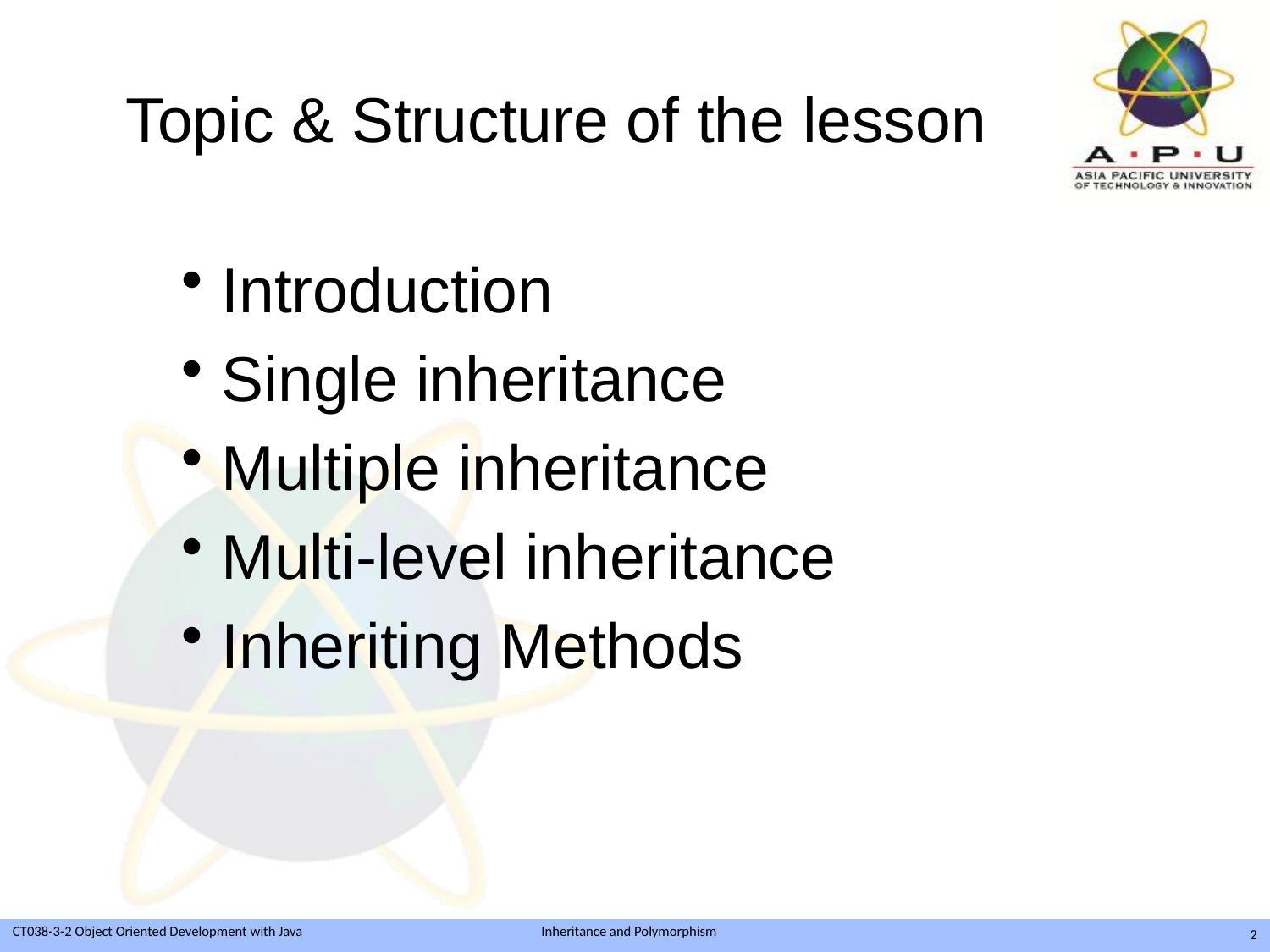

# Topic & Structure of the lesson

Introduction
Single inheritance
Multiple inheritance
Multi-level inheritance
Inheriting Methods

2